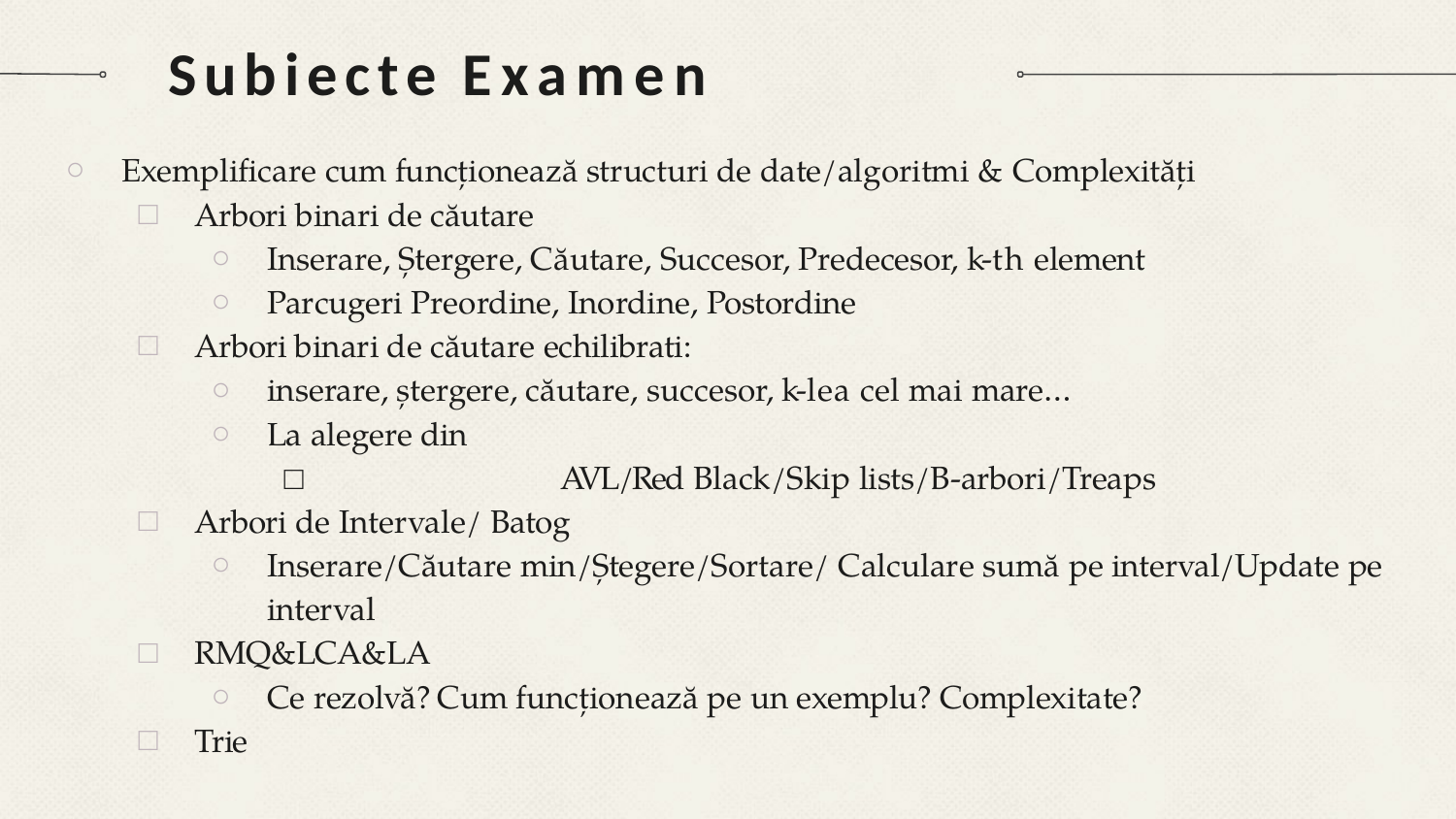

# Subiecte Examen
Exempliﬁcare cum funcționează structuri de date/algoritmi & Complexități
Arbori binari de căutare
Inserare, Ștergere, Căutare, Succesor, Predecesor, k-th element
Parcugeri Preordine, Inordine, Postordine
Arbori binari de căutare echilibrati:
inserare, ștergere, căutare, succesor, k-lea cel mai mare…
La alegere din
□	AVL/Red Black/Skip lists/B-arbori/Treaps
Arbori de Intervale/ Batog
Inserare/Căutare min/Ștegere/Sortare/ Calculare sumă pe interval/Update pe interval
RMQ&LCA&LA
Ce rezolvă? Cum funcționează pe un exemplu? Complexitate?
Trie